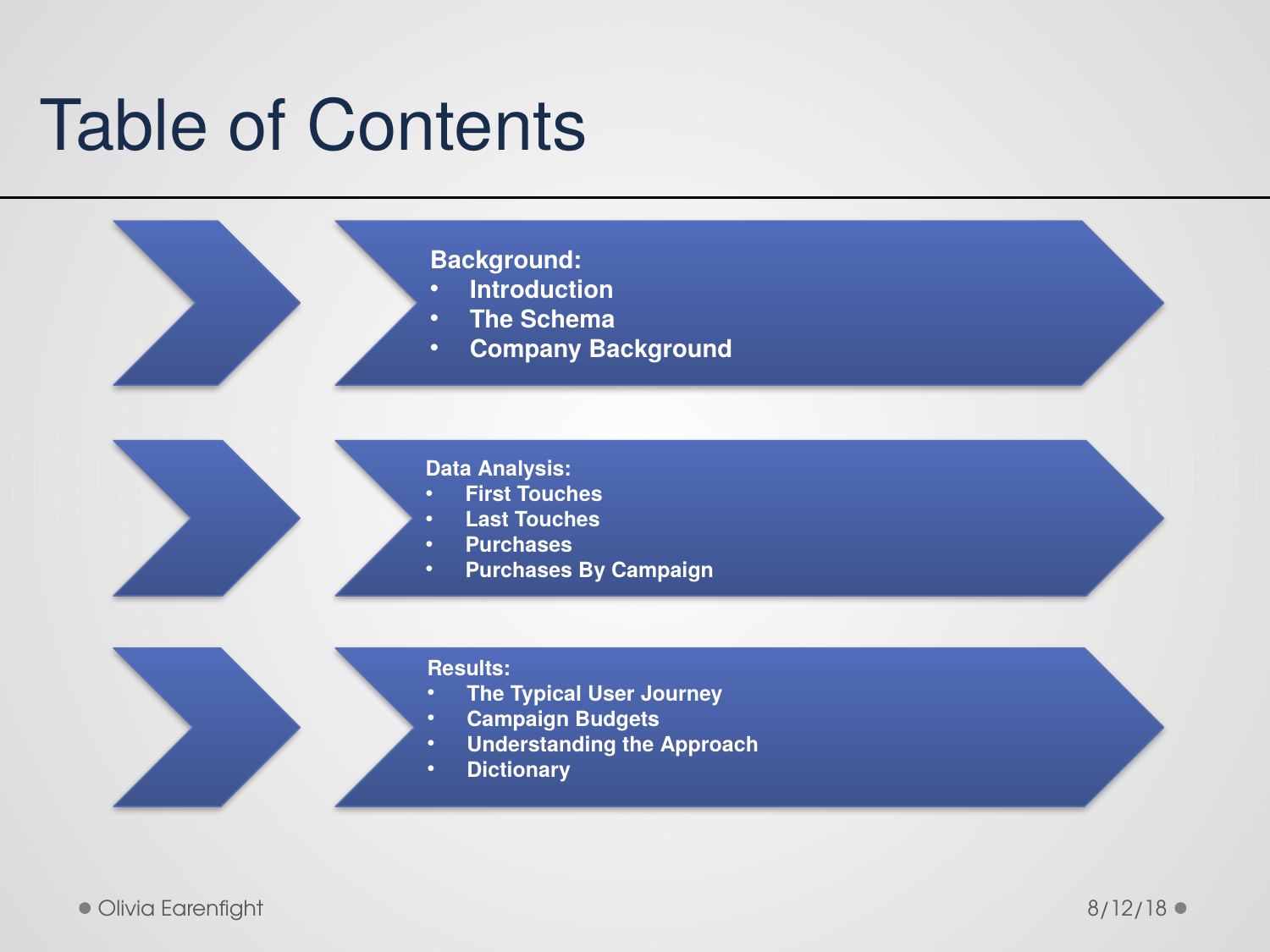

Table of Contents

Background:
Introduction
The Schema
Company Background

Data Analysis:
First Touches
Last Touches
Purchases
Purchases By Campaign

Results:
The Typical User Journey
Campaign Budgets
Understanding the Approach
Dictionary

Olivia Earenfight
8/12/18